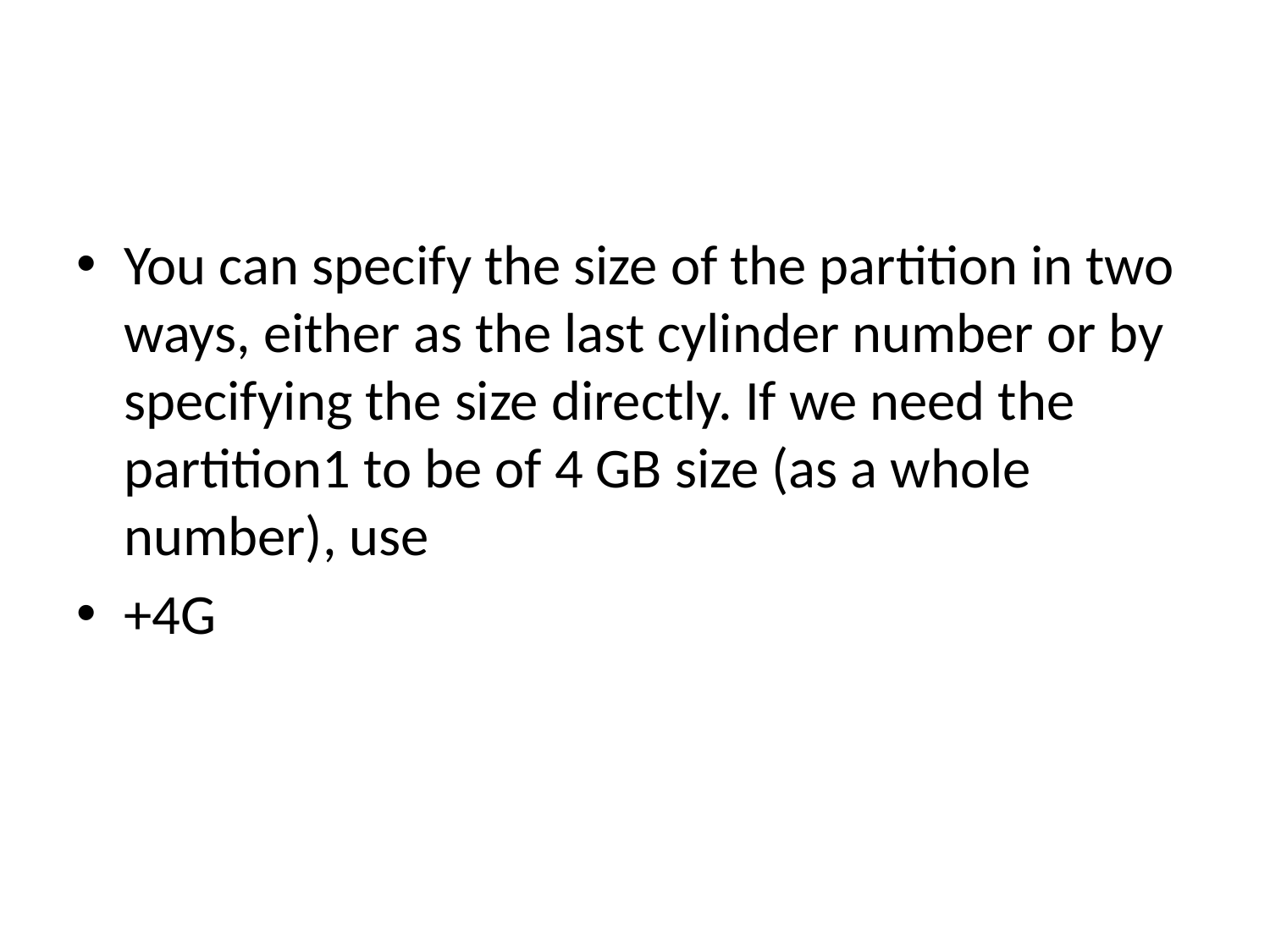

You can specify the size of the partition in two ways, either as the last cylinder number or by specifying the size directly. If we need the partition1 to be of 4 GB size (as a whole number), use
+4G